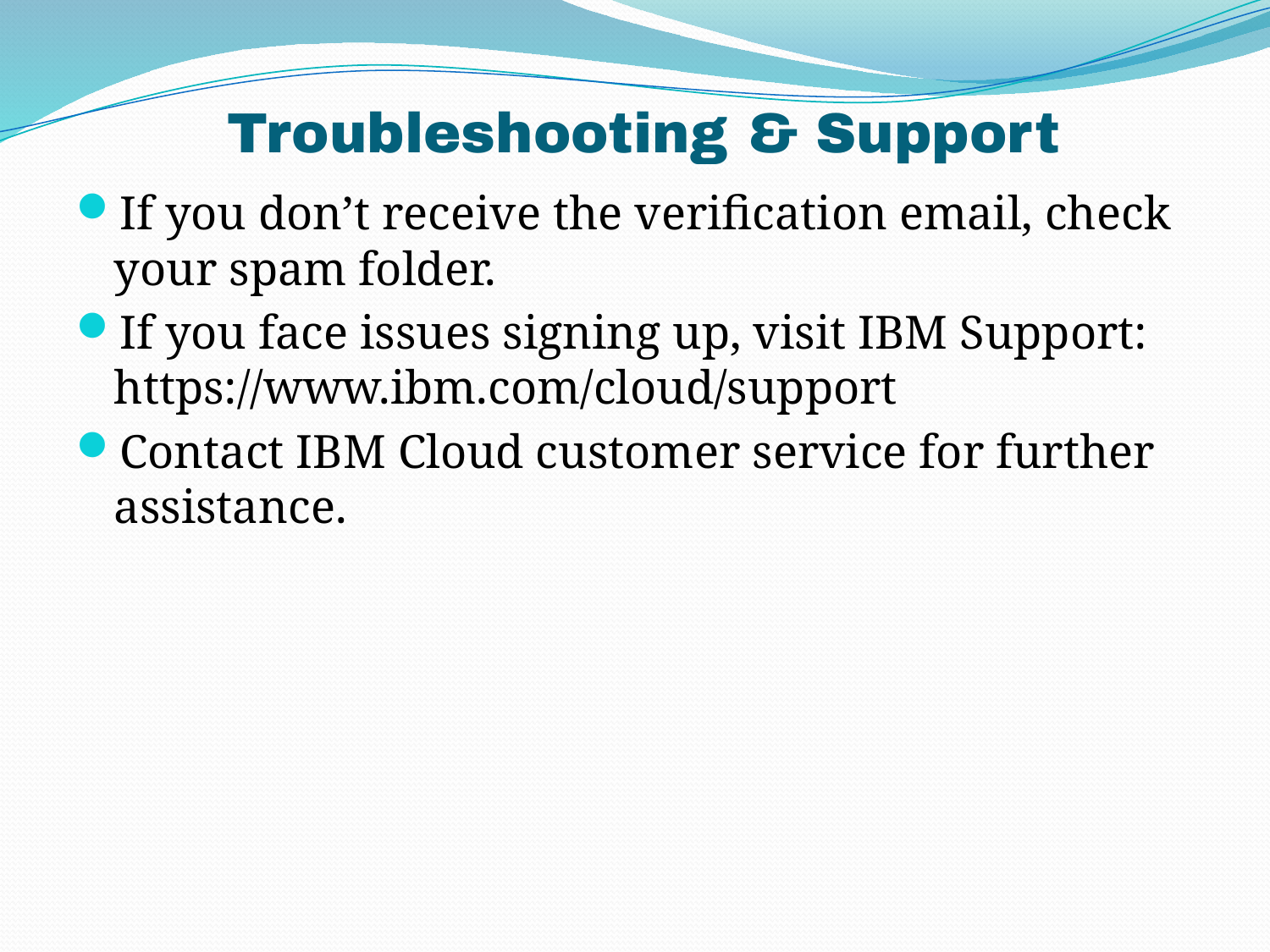

# Troubleshooting & Support
If you don’t receive the verification email, check your spam folder.
If you face issues signing up, visit IBM Support: https://www.ibm.com/cloud/support
Contact IBM Cloud customer service for further assistance.